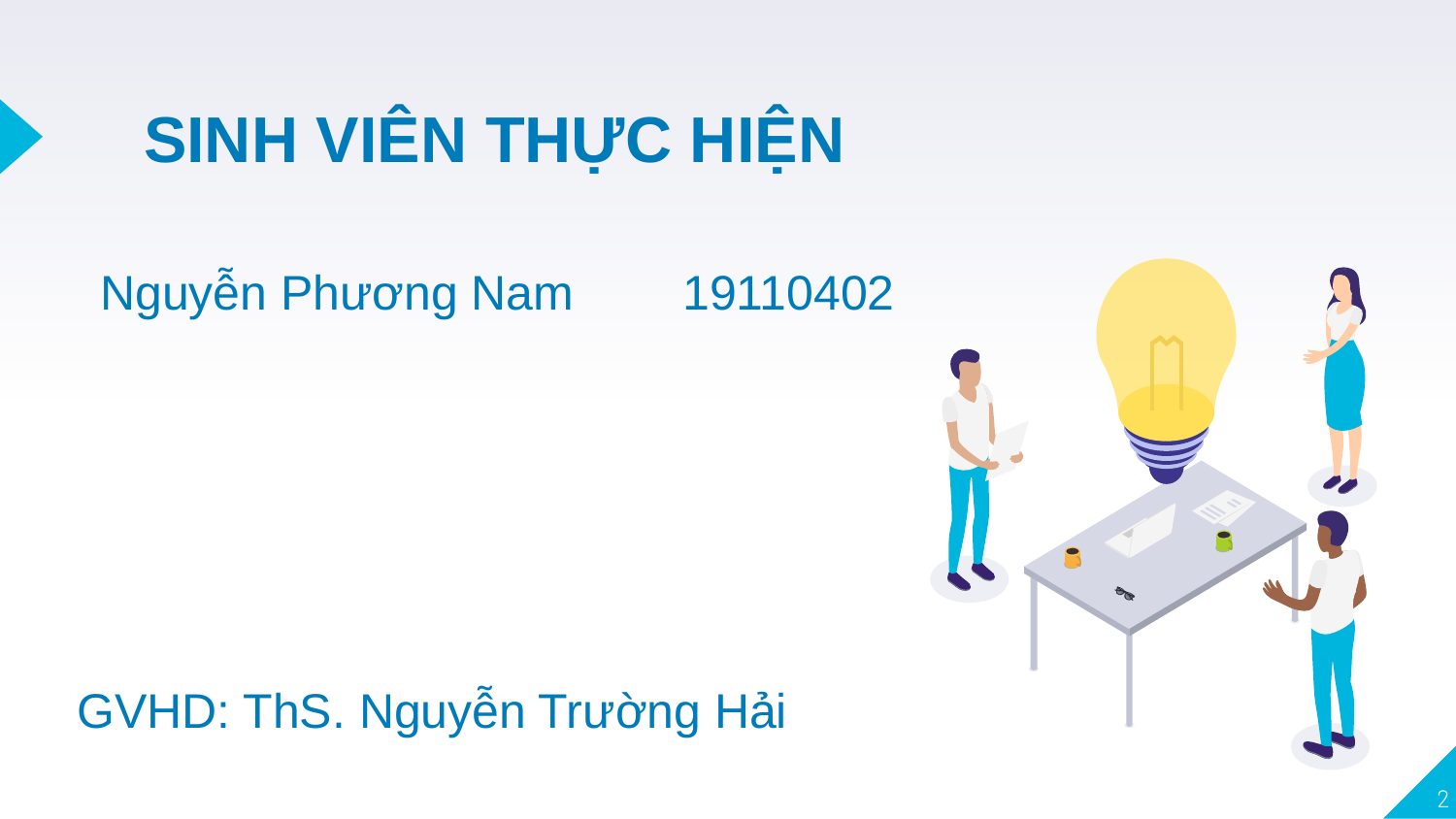

SINH VIÊN THỰC HIỆN
Nguyễn Phương Nam	19110402

GVHD: ThS. Nguyễn Trường Hải
2